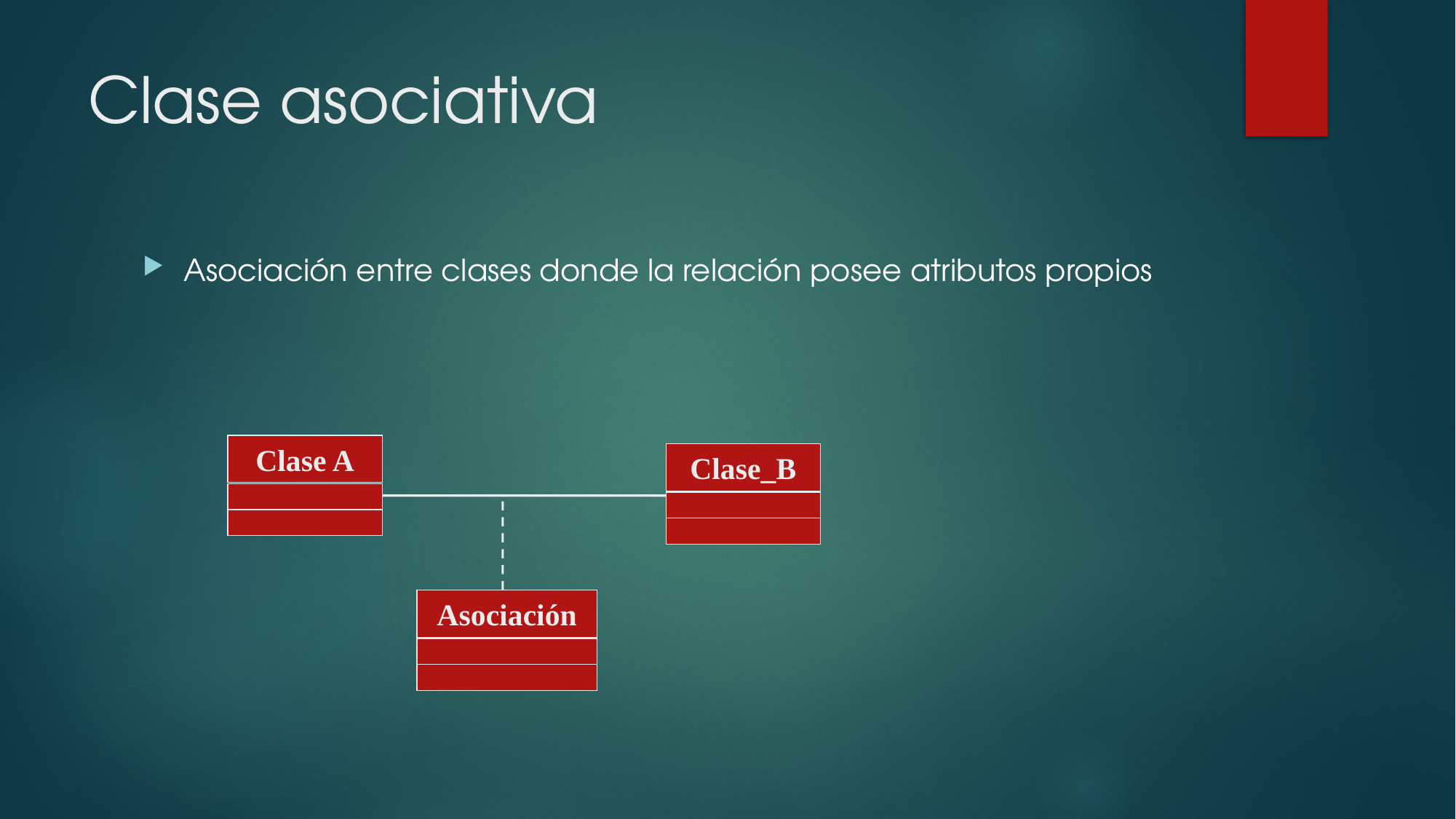

# Clase asociativa
Asociación entre clases donde la relación posee atributos propios
Clase A

Clase_B

Asociación